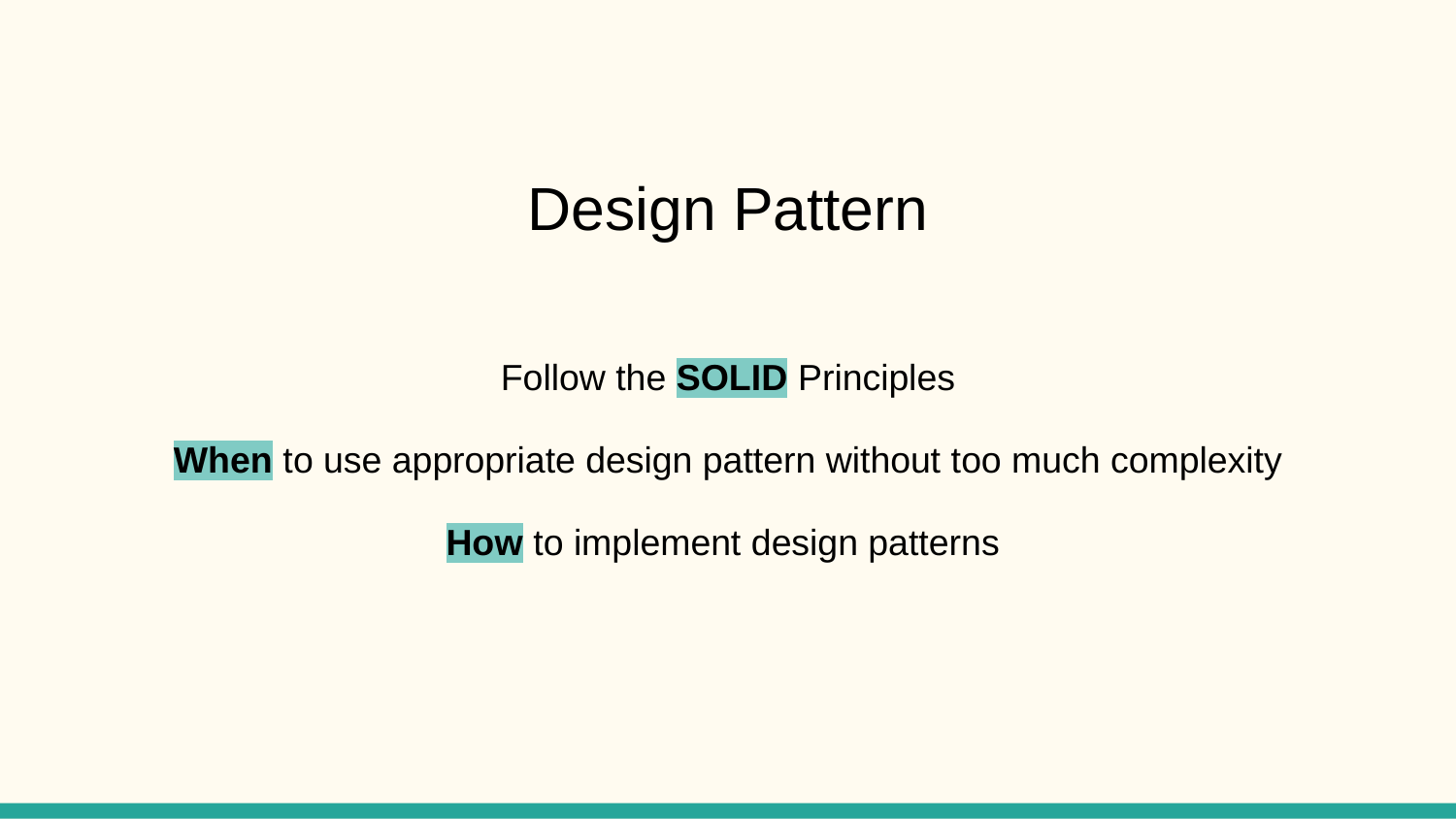

# Design Pattern
Follow the SOLID Principles
When to use appropriate design pattern without too much complexity
How to implement design patterns